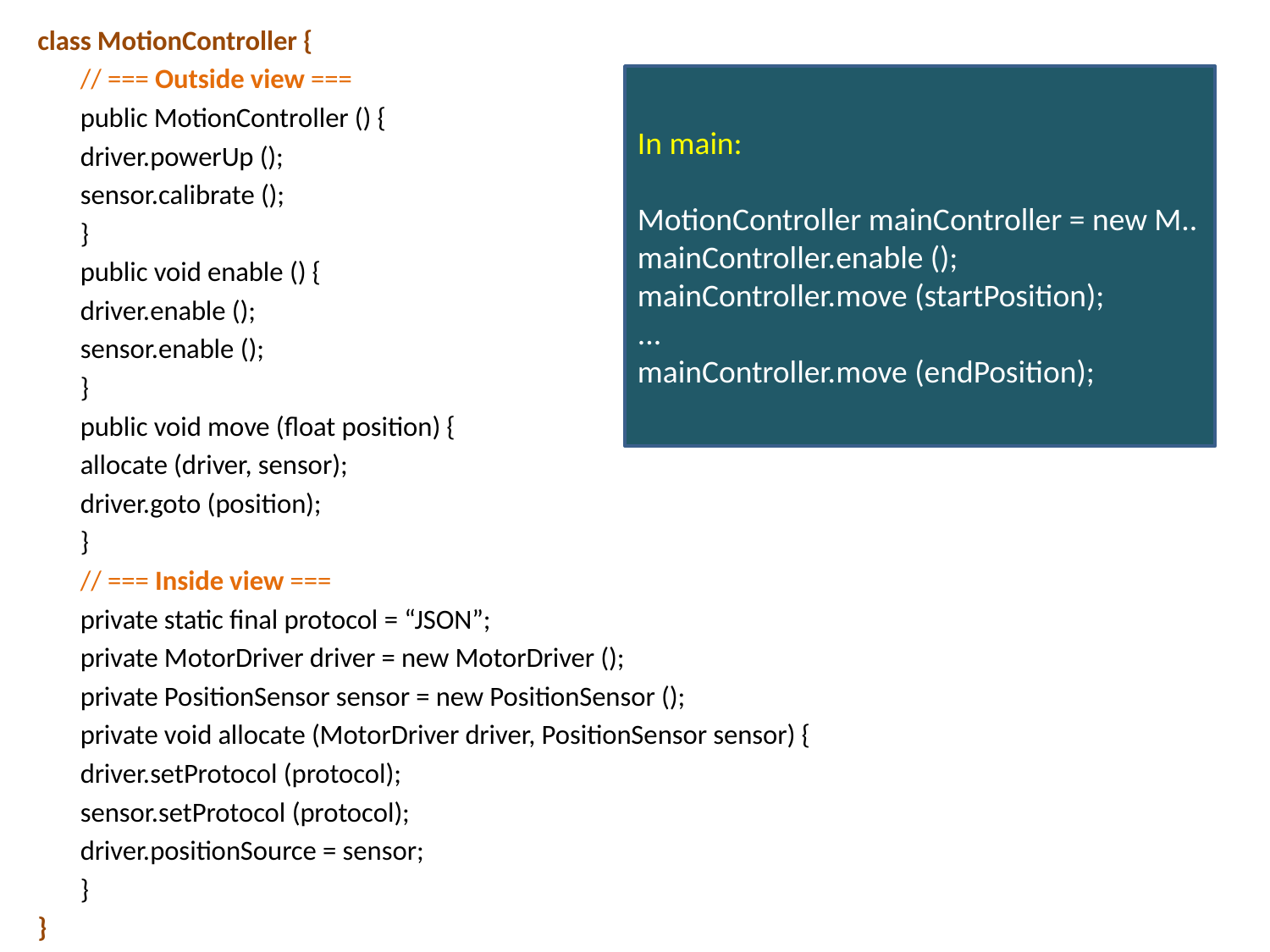

class MotionController {
	// === Outside view ===
	public MotionController () {
		driver.powerUp ();
		sensor.calibrate ();
	}
	public void enable () {
		driver.enable ();
		sensor.enable ();
	}
	public void move (float position) {
		allocate (driver, sensor);
		driver.goto (position);
	}
	// === Inside view ===
	private static final protocol = “JSON”;
	private MotorDriver driver = new MotorDriver ();
	private PositionSensor sensor = new PositionSensor ();
	private void allocate (MotorDriver driver, PositionSensor sensor) {
		driver.setProtocol (protocol);
		sensor.setProtocol (protocol);
		driver.positionSource = sensor;
	}
}
In main:

MotionController mainController = new M..
mainController.enable ();
mainController.move (startPosition);
...
mainController.move (endPosition);